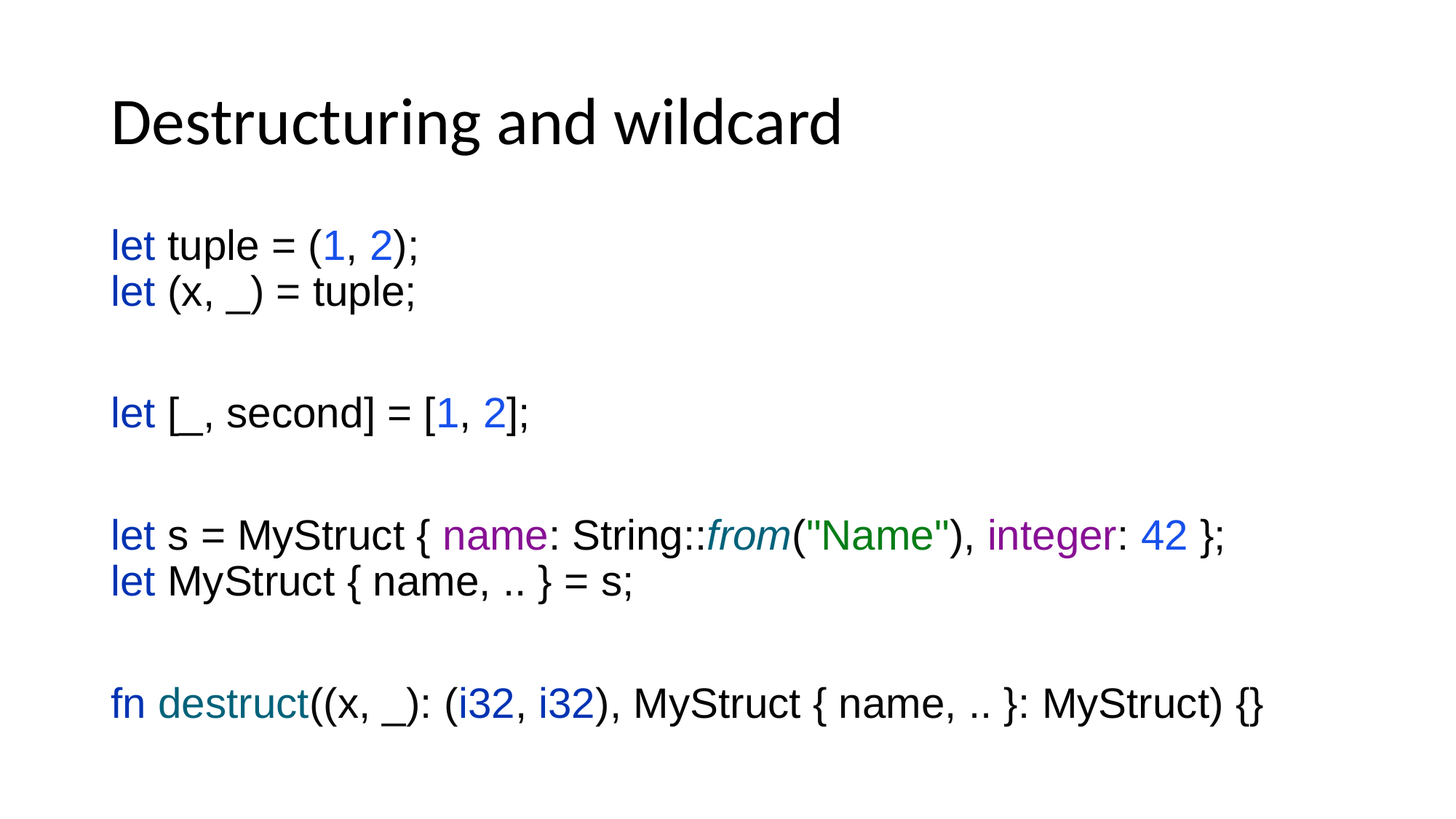

# Destructuring and wildcard
let tuple = (1, 2);
let (x, _) = tuple;

let [_, second] = [1, 2];

let s = MyStruct { name: String::from("Name"), integer: 42 };
let MyStruct { name, .. } = s;

fn destruct((x, _): (i32, i32), MyStruct { name, .. }: MyStruct) {}